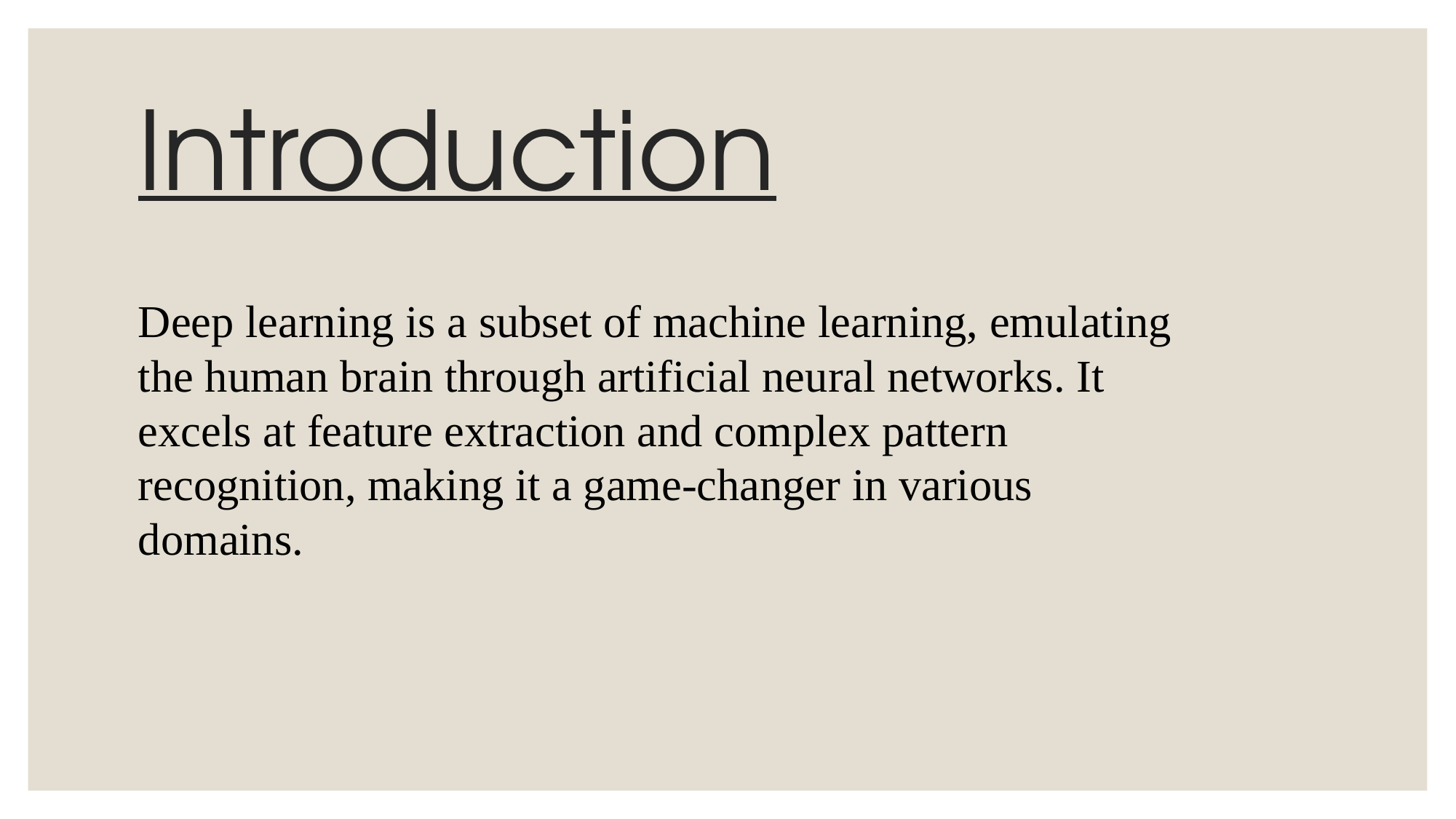

# Introduction
Deep learning is a subset of machine learning, emulating the human brain through artificial neural networks. It excels at feature extraction and complex pattern recognition, making it a game-changer in various domains.